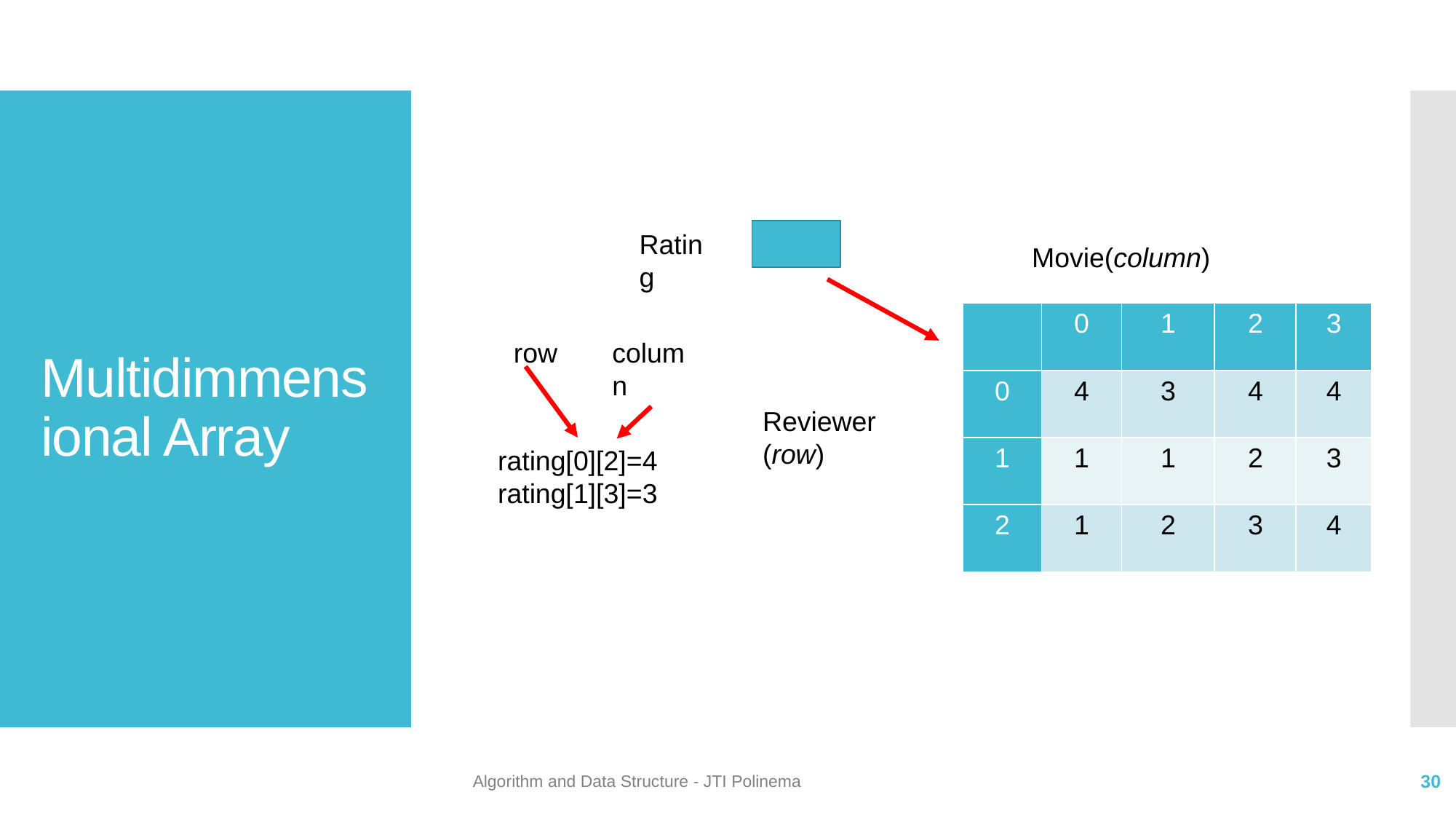

# Multidimmensional Array

Rating
Movie(column)
|  | 0 | 1 | 2 | 3 |
| --- | --- | --- | --- | --- |
| 0 | 4 | 3 | 4 | 4 |
| 1 | 1 | 1 | 2 | 3 |
| 2 | 1 | 2 | 3 | 4 |
column
row
Reviewer
(row)
rating[0][2]=4
rating[1][3]=3

Algorithm and Data Structure - JTI Polinema
30